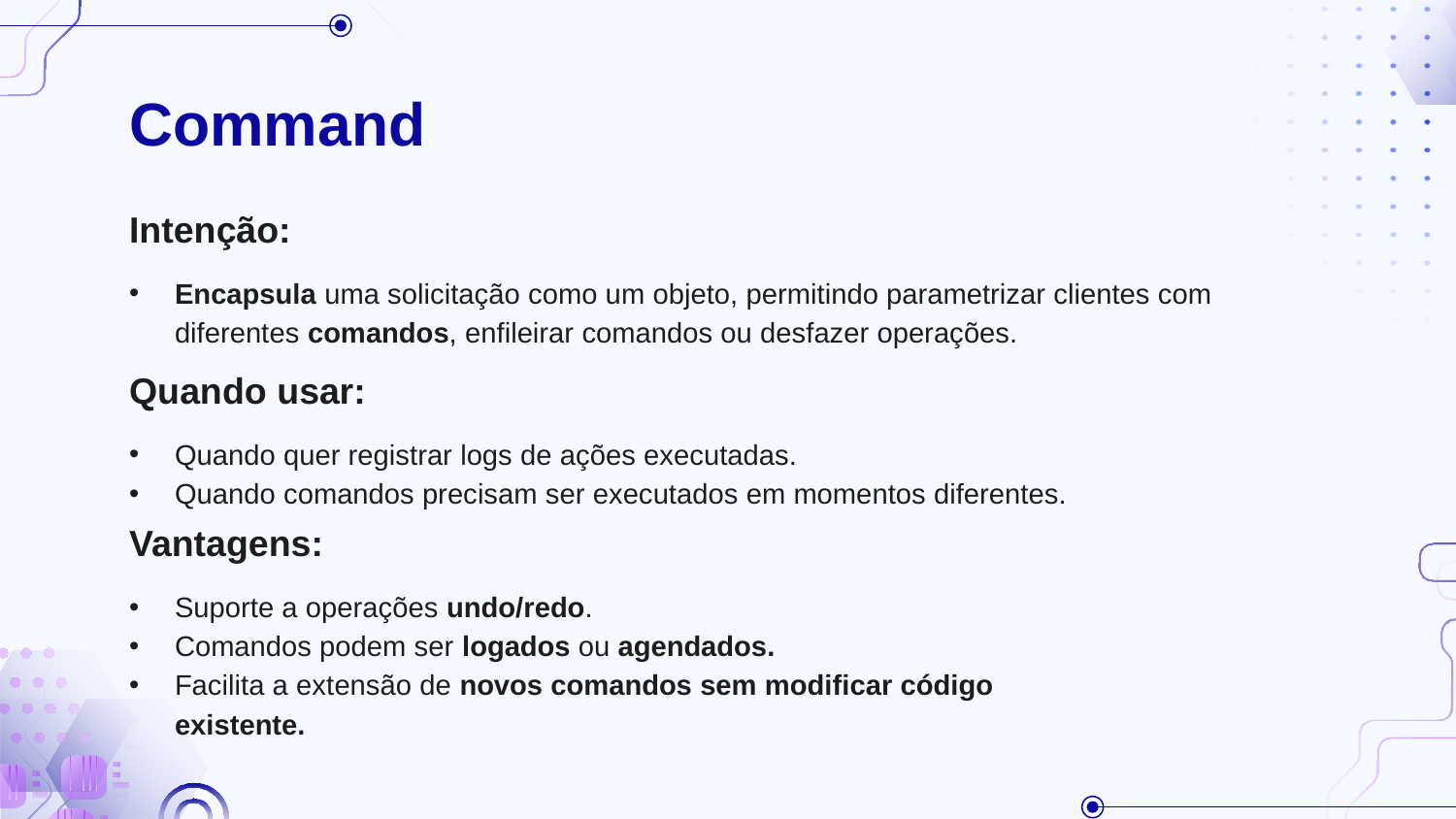

# Command
Intenção:
Encapsula uma solicitação como um objeto, permitindo parametrizar clientes com diferentes comandos, enfileirar comandos ou desfazer operações.
Quando usar:
Quando quer registrar logs de ações executadas.
Quando comandos precisam ser executados em momentos diferentes.
Vantagens:
Suporte a operações undo/redo.
Comandos podem ser logados ou agendados.
Facilita a extensão de novos comandos sem modificar código existente.